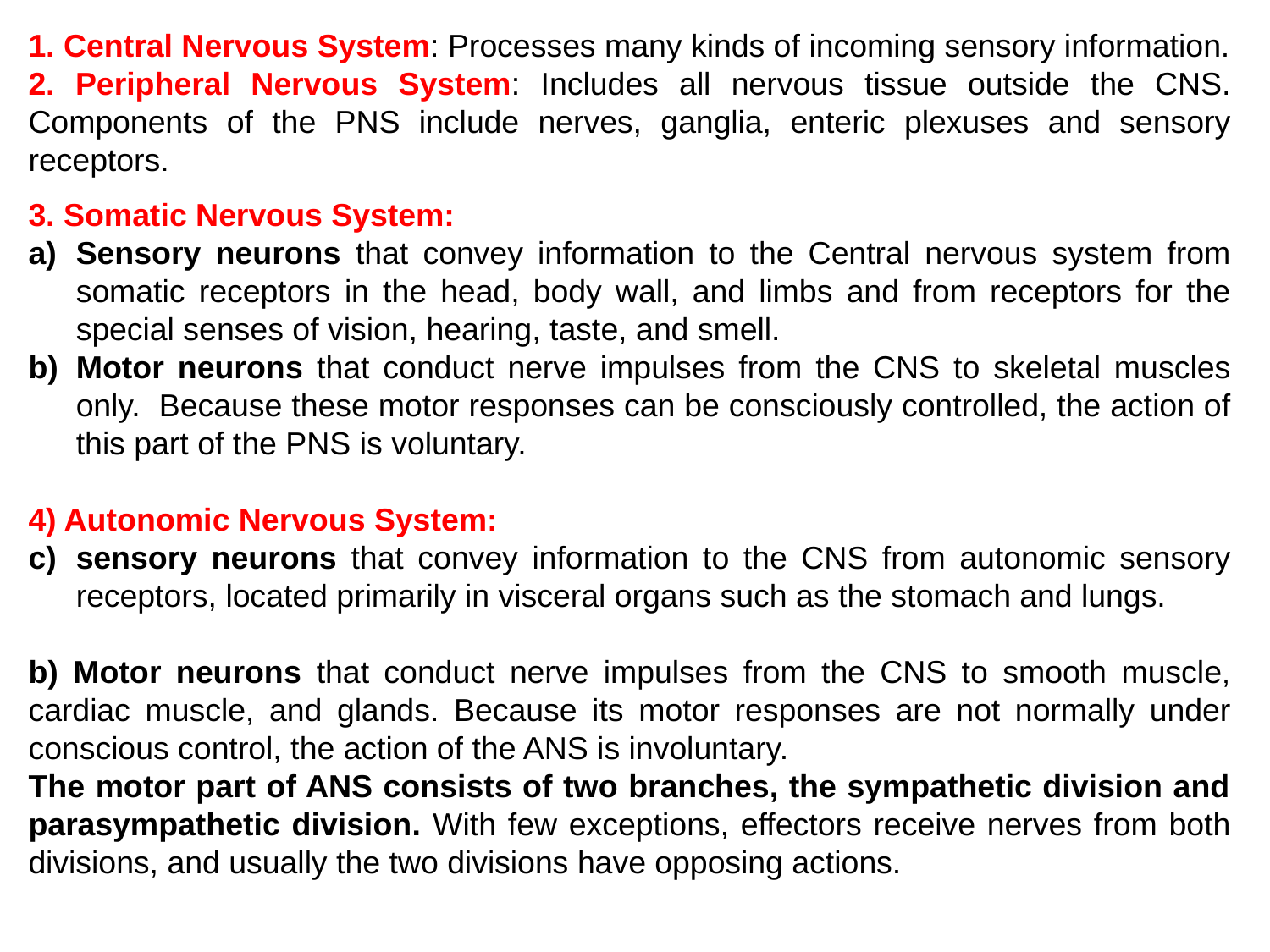

1. Central Nervous System: Processes many kinds of incoming sensory information.
2. Peripheral Nervous System: Includes all nervous tissue outside the CNS. Components of the PNS include nerves, ganglia, enteric plexuses and sensory receptors.

3. Somatic Nervous System:
Sensory neurons that convey information to the Central nervous system from somatic receptors in the head, body wall, and limbs and from receptors for the special senses of vision, hearing, taste, and smell.
Motor neurons that conduct nerve impulses from the CNS to skeletal muscles only.  Because these motor responses can be consciously controlled, the action of this part of the PNS is voluntary.

4) Autonomic Nervous System:
sensory neurons that convey information to the CNS from autonomic sensory receptors, located primarily in visceral organs such as the stomach and lungs.

b) Motor neurons that conduct nerve impulses from the CNS to smooth muscle, cardiac muscle, and glands. Because its motor responses are not normally under conscious control, the action of the ANS is involuntary.
The motor part of ANS consists of two branches, the sympathetic division and parasympathetic division. With few exceptions, effectors receive nerves from both divisions, and usually the two divisions have opposing actions.